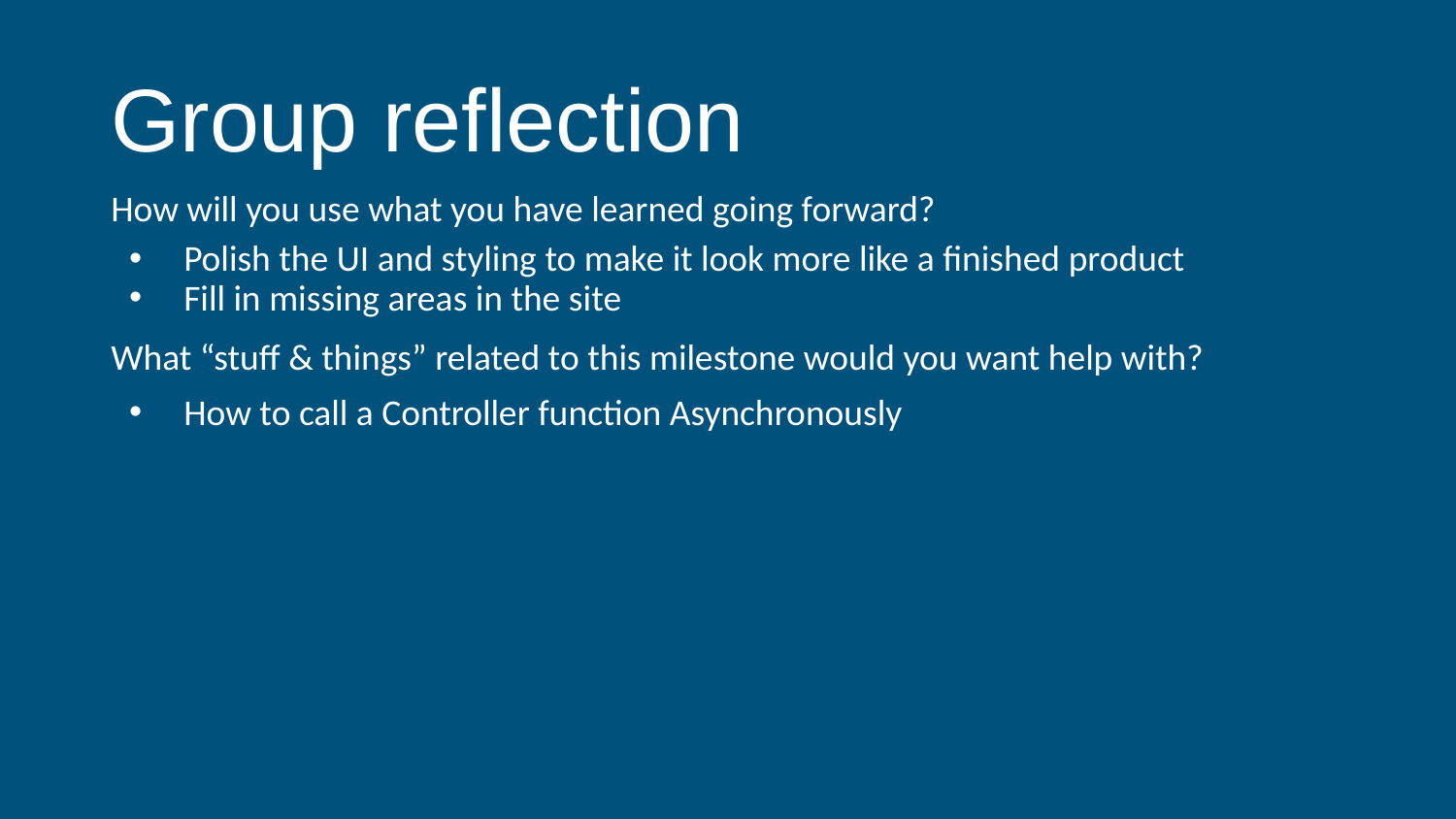

# Group reflection
How will you use what you have learned going forward?
Polish the UI and styling to make it look more like a finished product
Fill in missing areas in the site
What “stuff & things” related to this milestone would you want help with?
How to call a Controller function Asynchronously